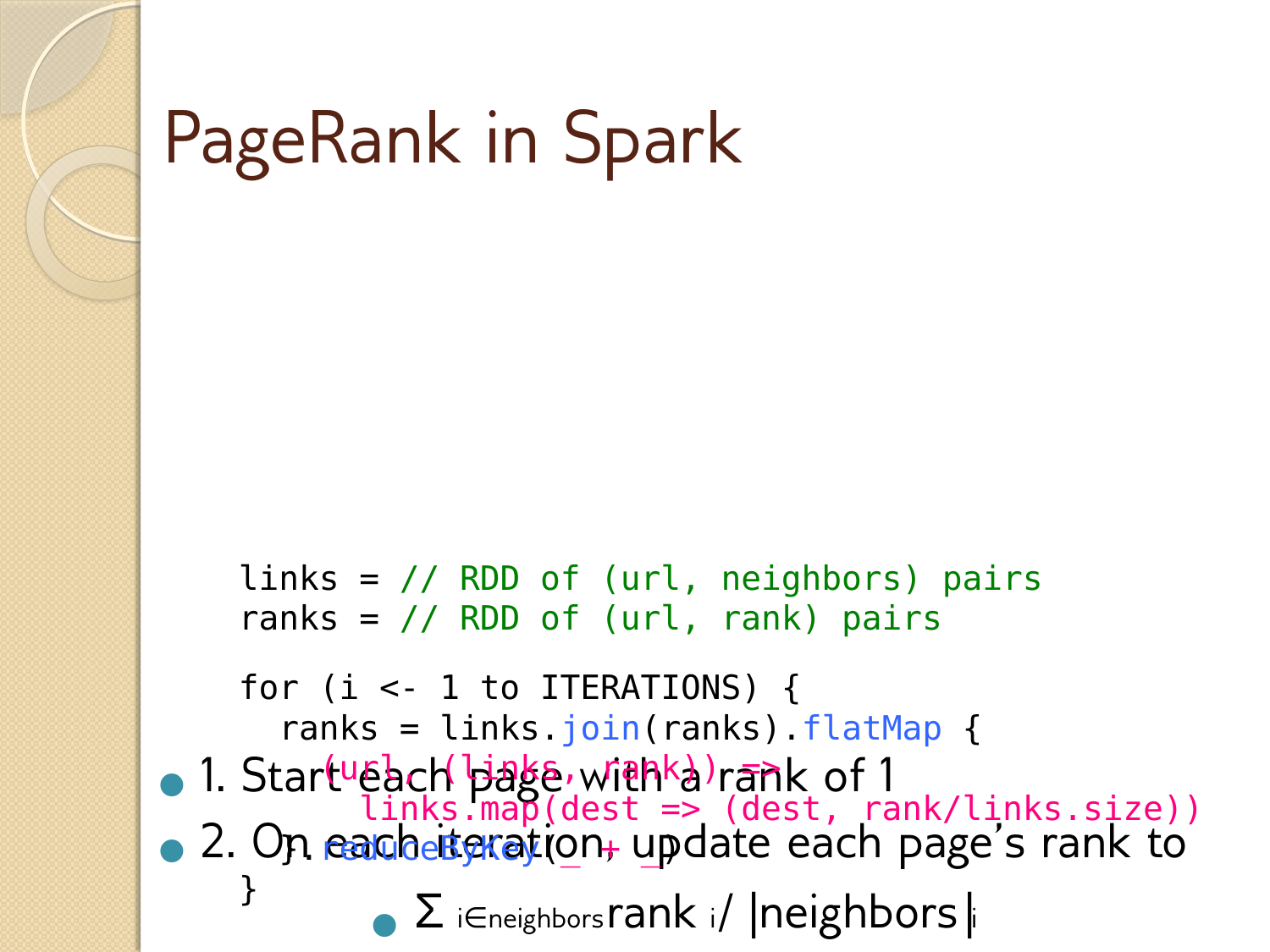

1. Start each page with a rank of 1
2. On each iteration, update each page’s rank to
Σi∈neighbors ranki / |neighborsi|
# PageRank in Spark
links = // RDD of (url, neighbors) pairs
ranks = // RDD of (url, rank) pairs

for (i <- 1 to ITERATIONS) {
  ranks = links.join(ranks).flatMap {
    (url, (links, rank)) =>
      links.map(dest => (dest, rank/links.size))
  }.reduceByKey(_ + _)
}